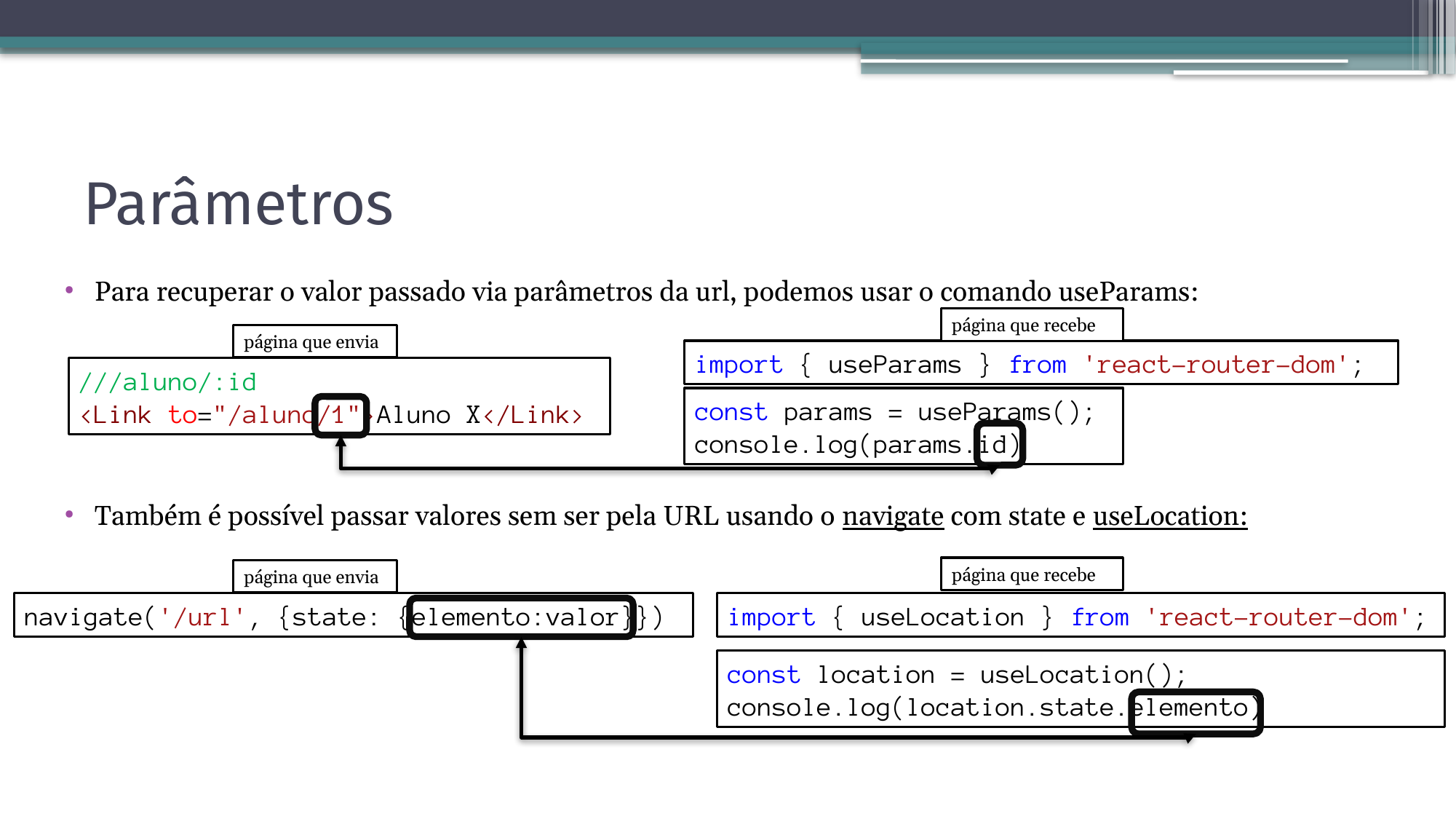

# Parâmetros
Para recuperar o valor passado via parâmetros da url, podemos usar o comando useParams:

Também é possível passar valores sem ser pela URL usando o navigate com state e useLocation:

página que recebe
página que envia
import { useParams } from 'react-router-dom';
///aluno/:id
<Link to="/aluno/1">Aluno X</Link>
const params = useParams();
console.log(params.id)

página que recebe
página que envia
navigate('/url', {state: {elemento:valor}})
import { useLocation } from 'react-router-dom';

const location = useLocation();
console.log(location.state.elemento)